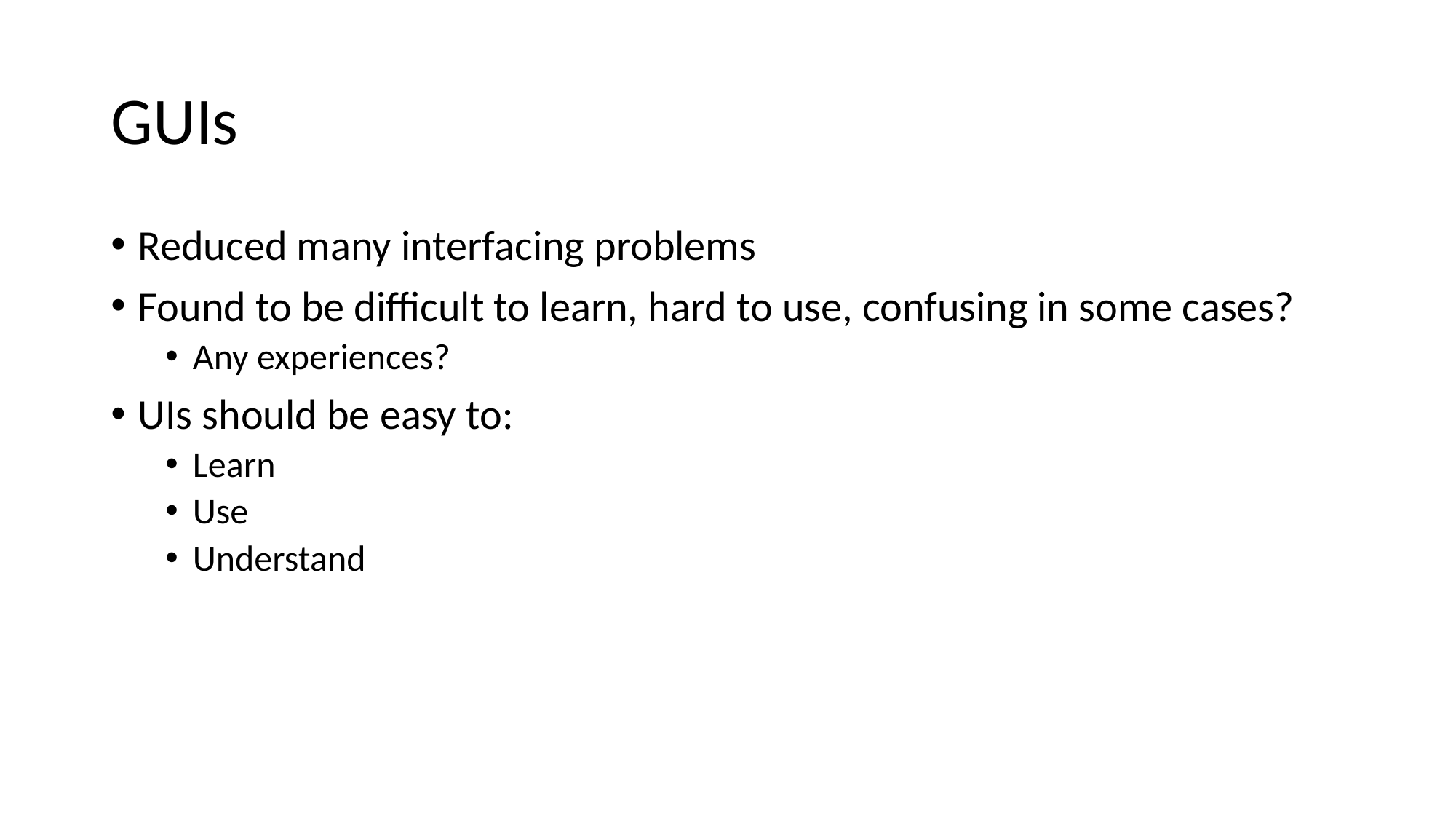

# GUIs
Reduced many interfacing problems
Found to be difficult to learn, hard to use, confusing in some cases?
Any experiences?
UIs should be easy to:
Learn
Use
Understand